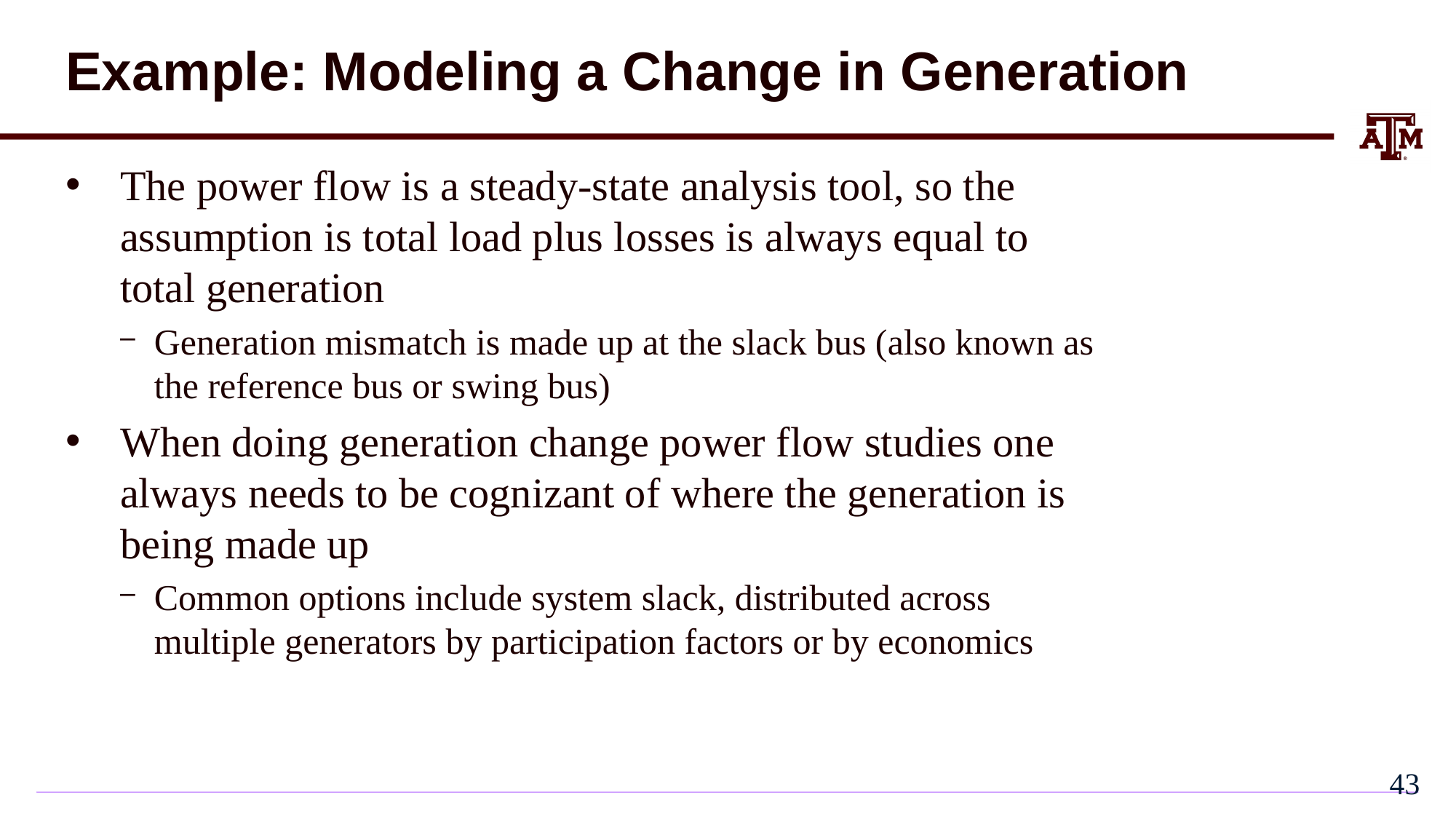

# Example: Modeling a Change in Generation
The power flow is a steady-state analysis tool, so the assumption is total load plus losses is always equal to total generation
Generation mismatch is made up at the slack bus (also known as the reference bus or swing bus)
When doing generation change power flow studies one always needs to be cognizant of where the generation is being made up
Common options include system slack, distributed across multiple generators by participation factors or by economics

43